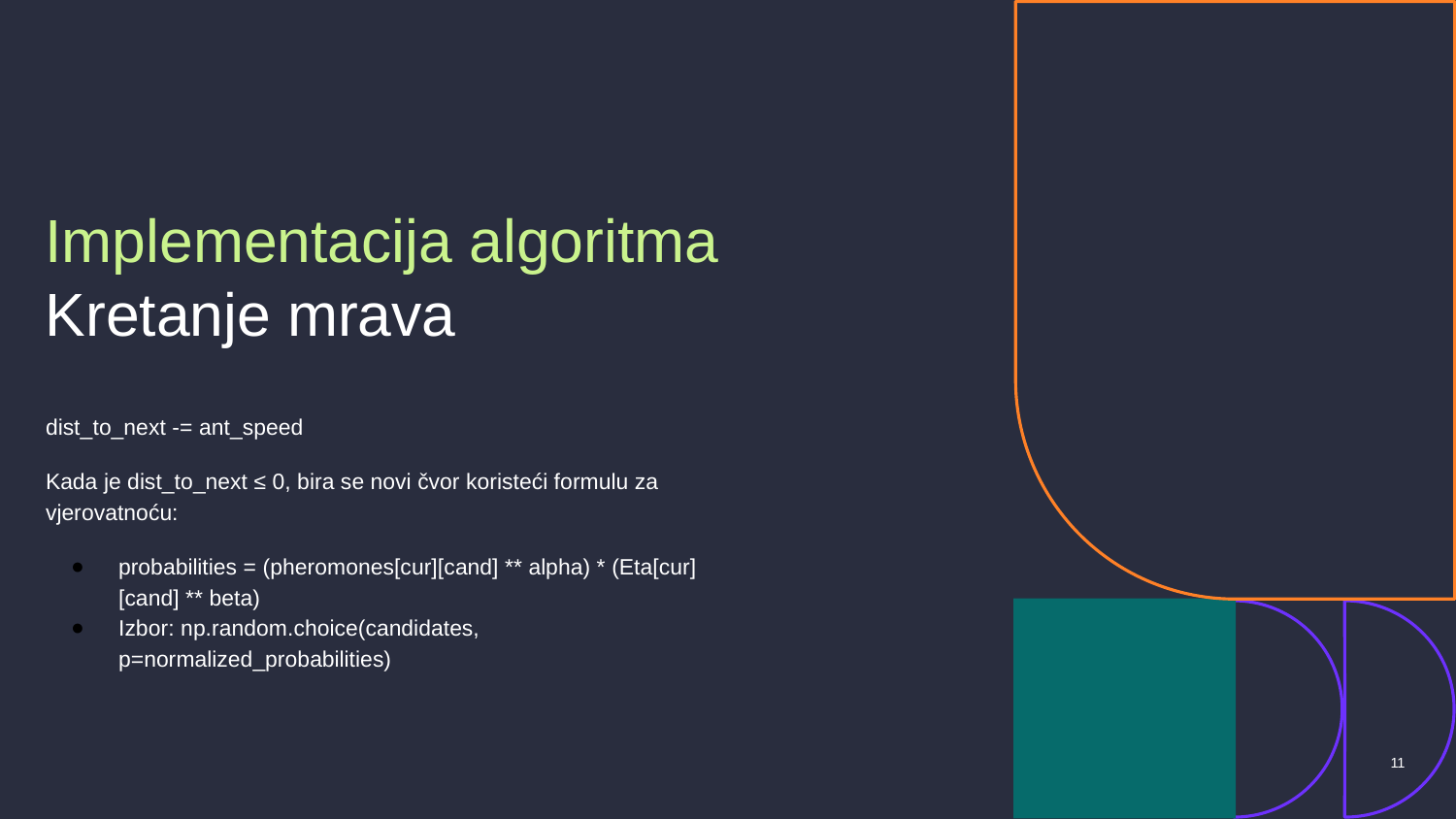

# Implementacija algoritma
Kretanje mrava
dist_to_next -= ant_speed
Kada je dist_to_next ≤ 0, bira se novi čvor koristeći formulu za vjerovatnoću:
probabilities = (pheromones[cur][cand] ** alpha) * (Eta[cur][cand] ** beta)
Izbor: np.random.choice(candidates, p=normalized_probabilities)